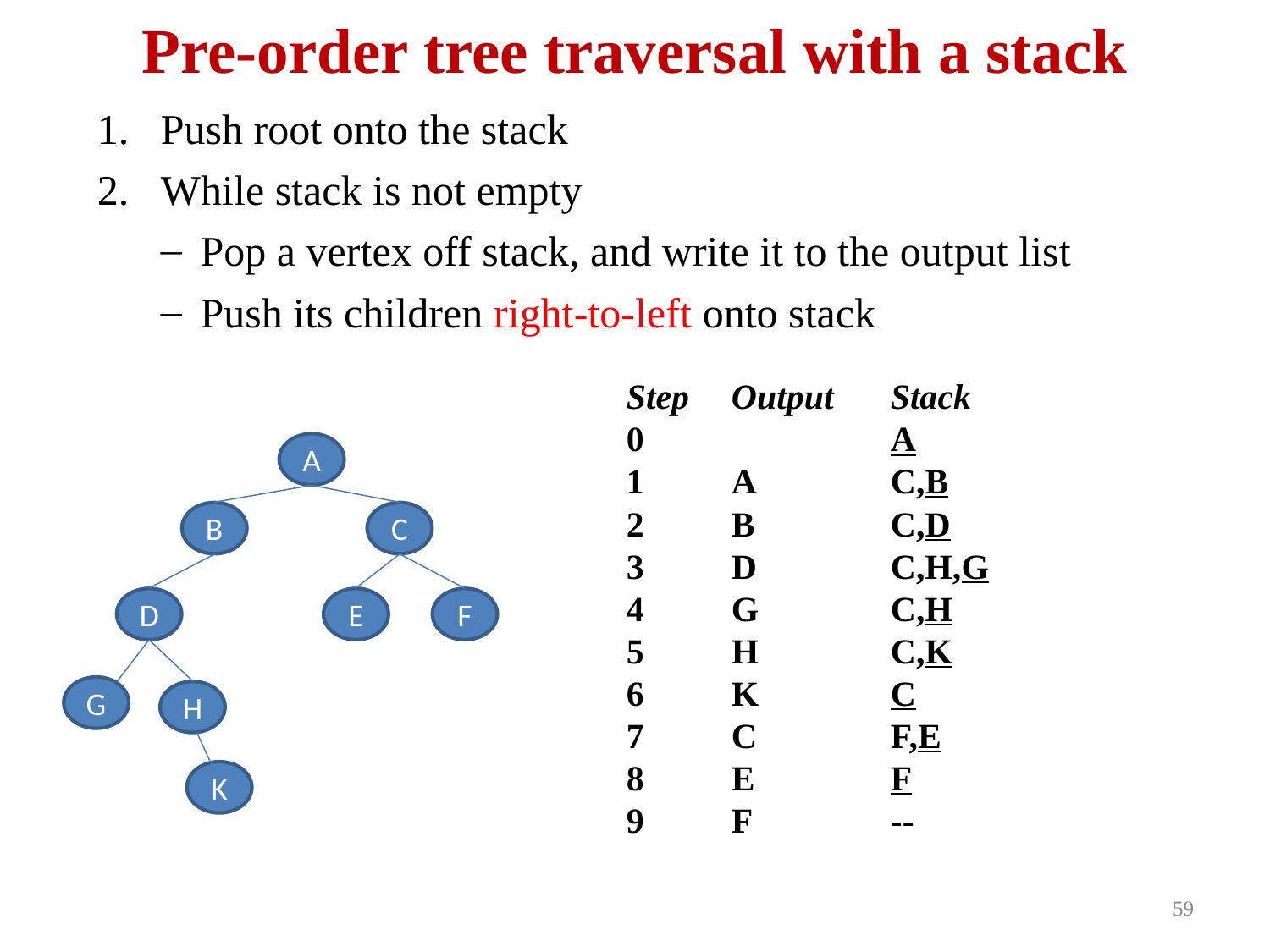

# Pre-order tree traversal with a stack
Push root onto the stack
While stack is not empty
Pop a vertex off stack, and write it to the output list
Push its children right-to-left onto stack
Step	Output	Stack
0		A
1	A	C,B
2	B	C,D
3	D	C,H,G
4	G	C,H
5	H	C,K
6	K	C
7	C	F,E
8	E	F
9	F	--

A

B
C

D
E
F

G
H

K
59